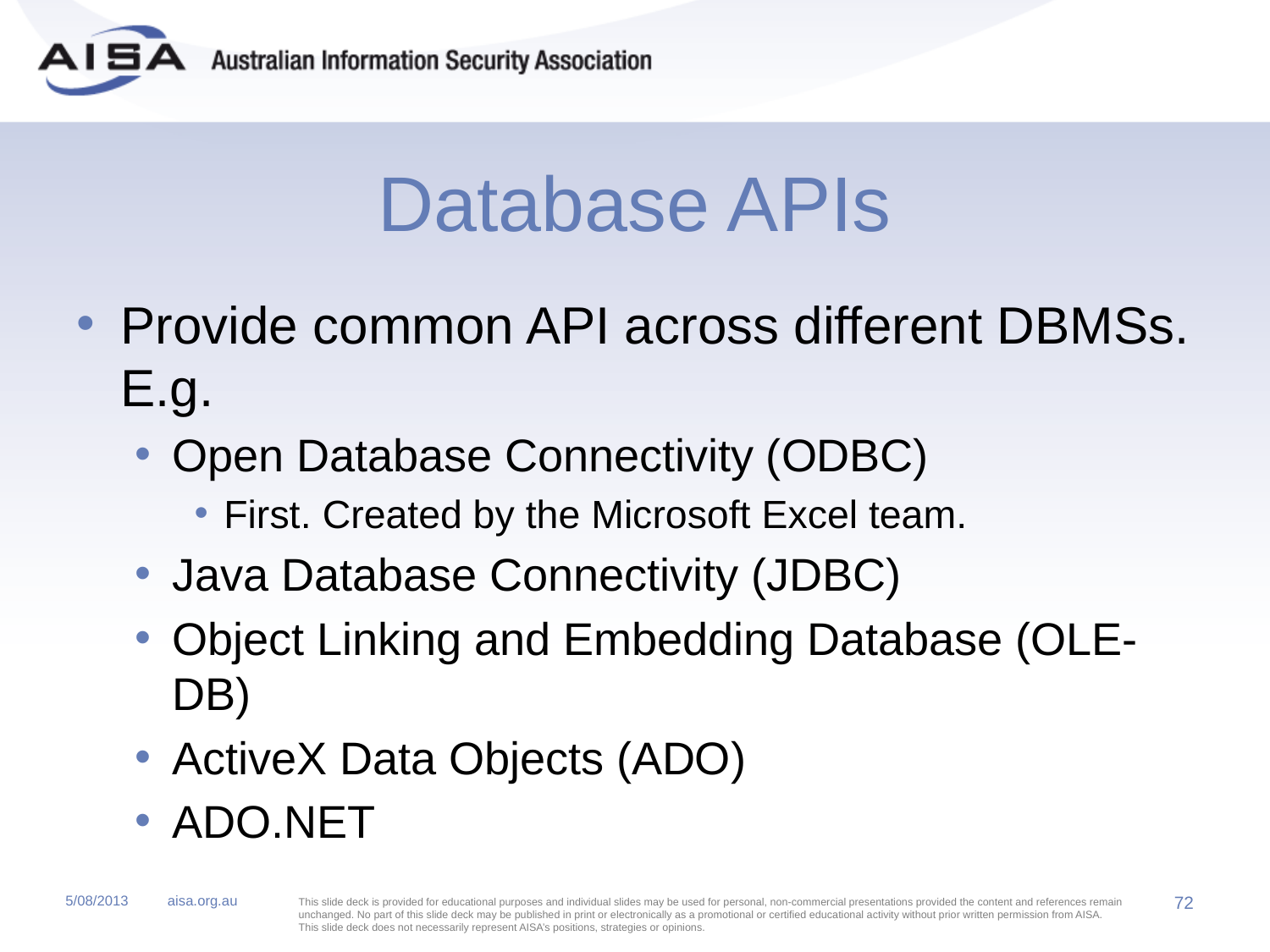

# Database APIs
Provide common API across different DBMSs. E.g.
Open Database Connectivity (ODBC)
First. Created by the Microsoft Excel team.
Java Database Connectivity (JDBC)
Object Linking and Embedding Database (OLE-DB)
ActiveX Data Objects (ADO)
ADO.NET